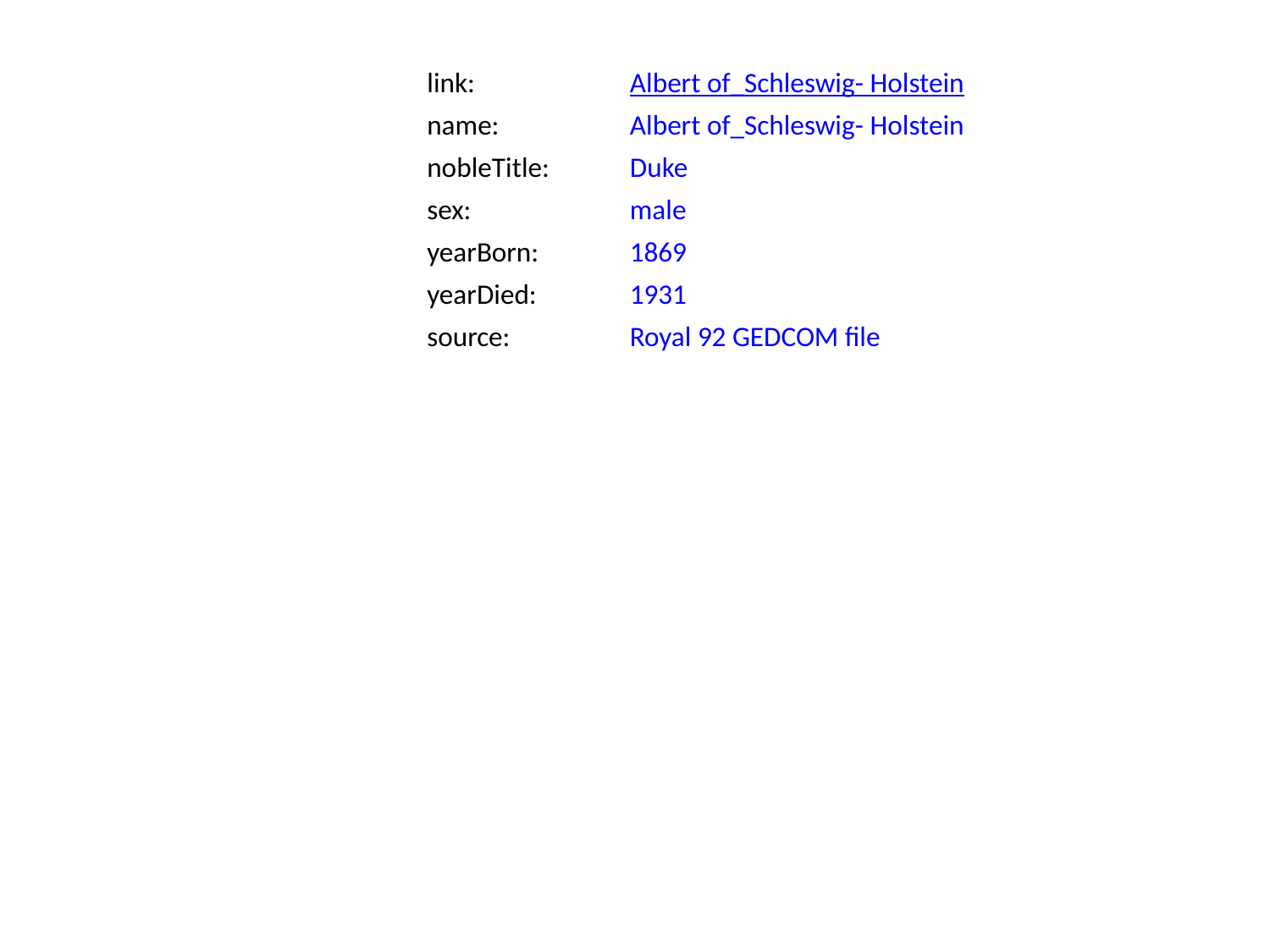

link:

Albert of_Schleswig- Holstein

name:

Albert of_Schleswig- Holstein

nobleTitle:

Duke

sex:

male

yearBorn:

1869

yearDied:

1931

source:

Royal 92 GEDCOM file